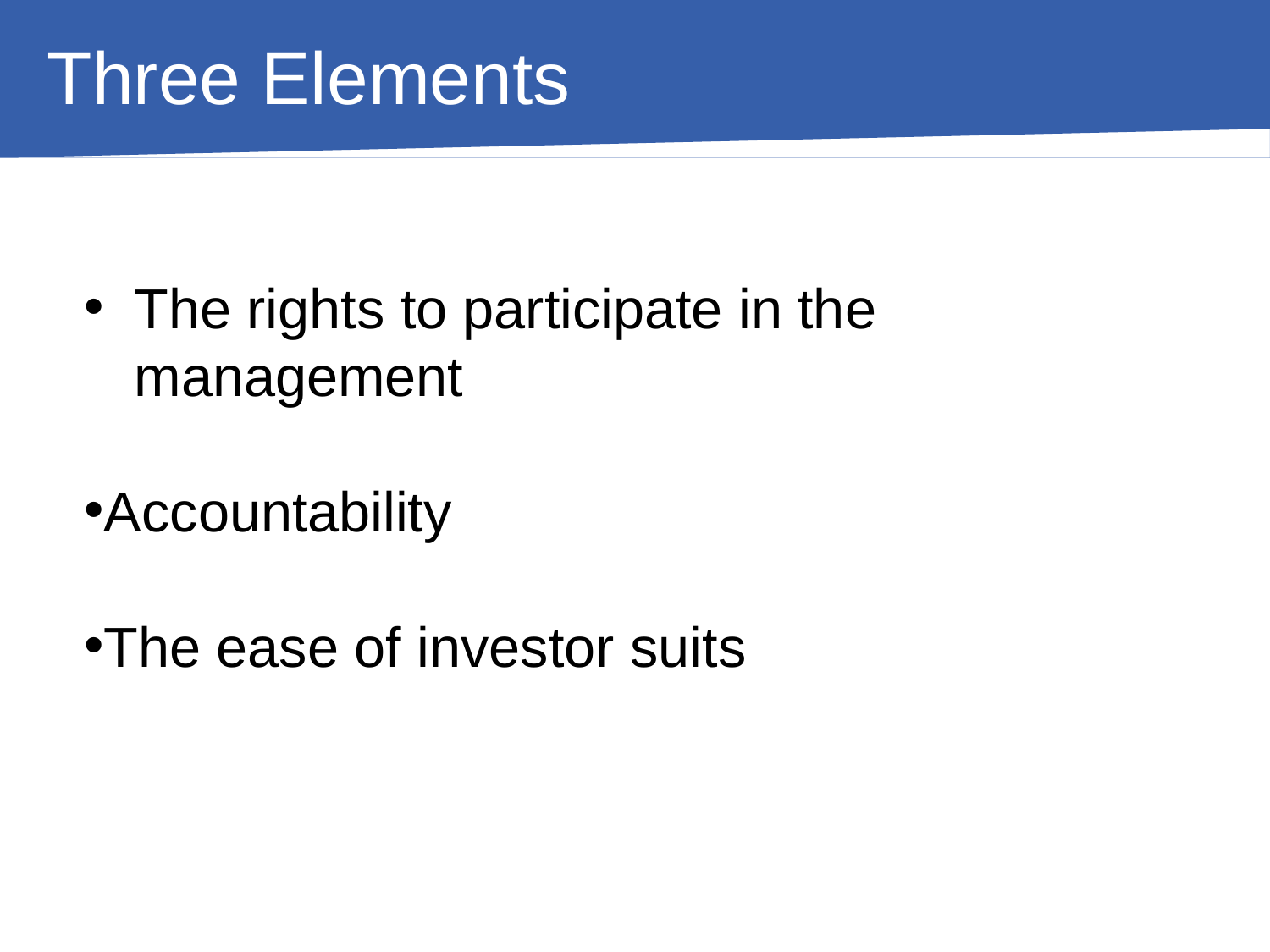

Three Elements
The rights to participate in the management

Accountability

The ease of investor suits